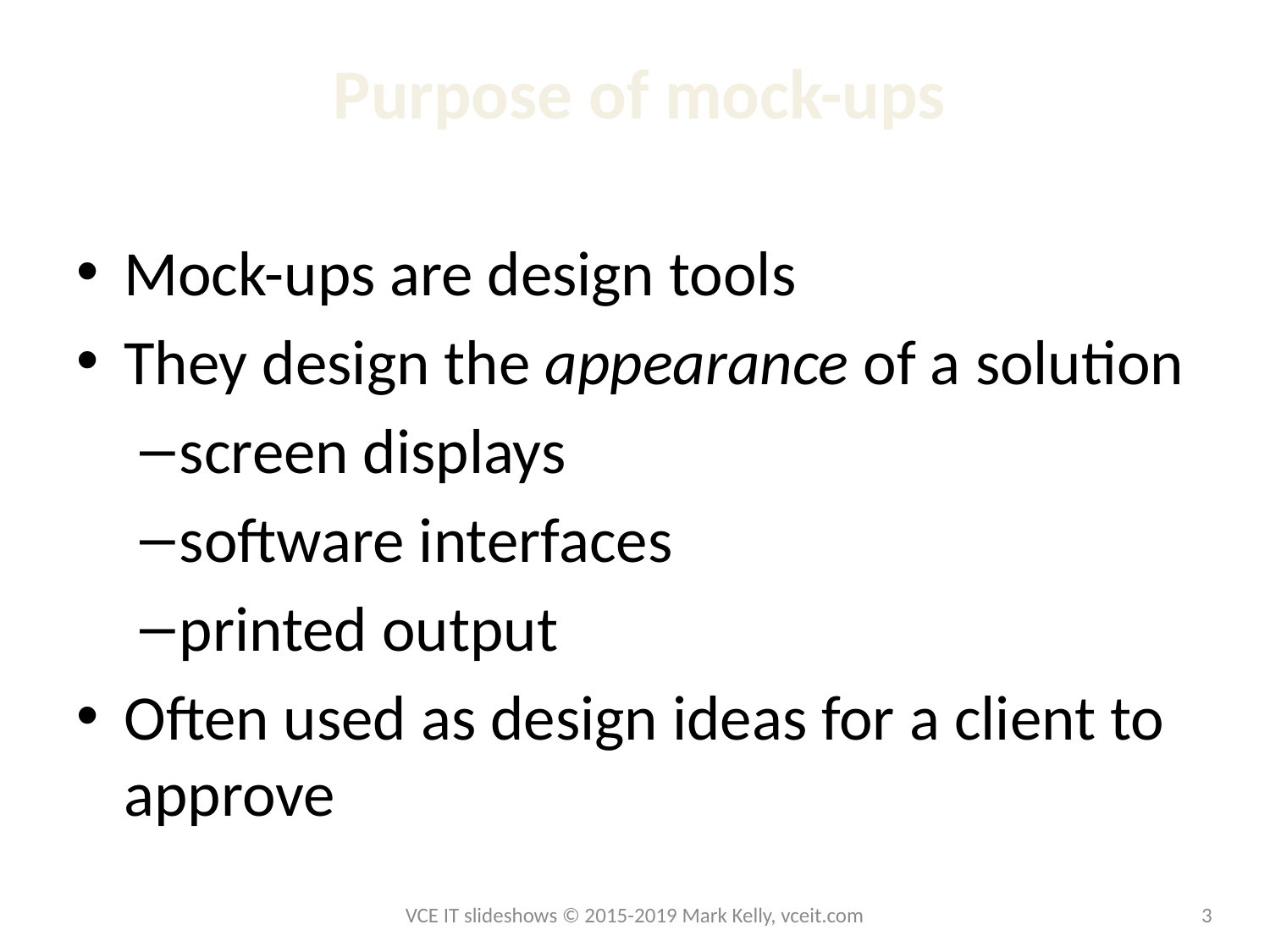

# Purpose of mock-ups
Mock-ups are design tools
They design the appearance of a solution
screen displays
software interfaces
printed output
Often used as design ideas for a client to approve

VCE IT slideshows © 2015-2019 Mark Kelly, vceit.com
3